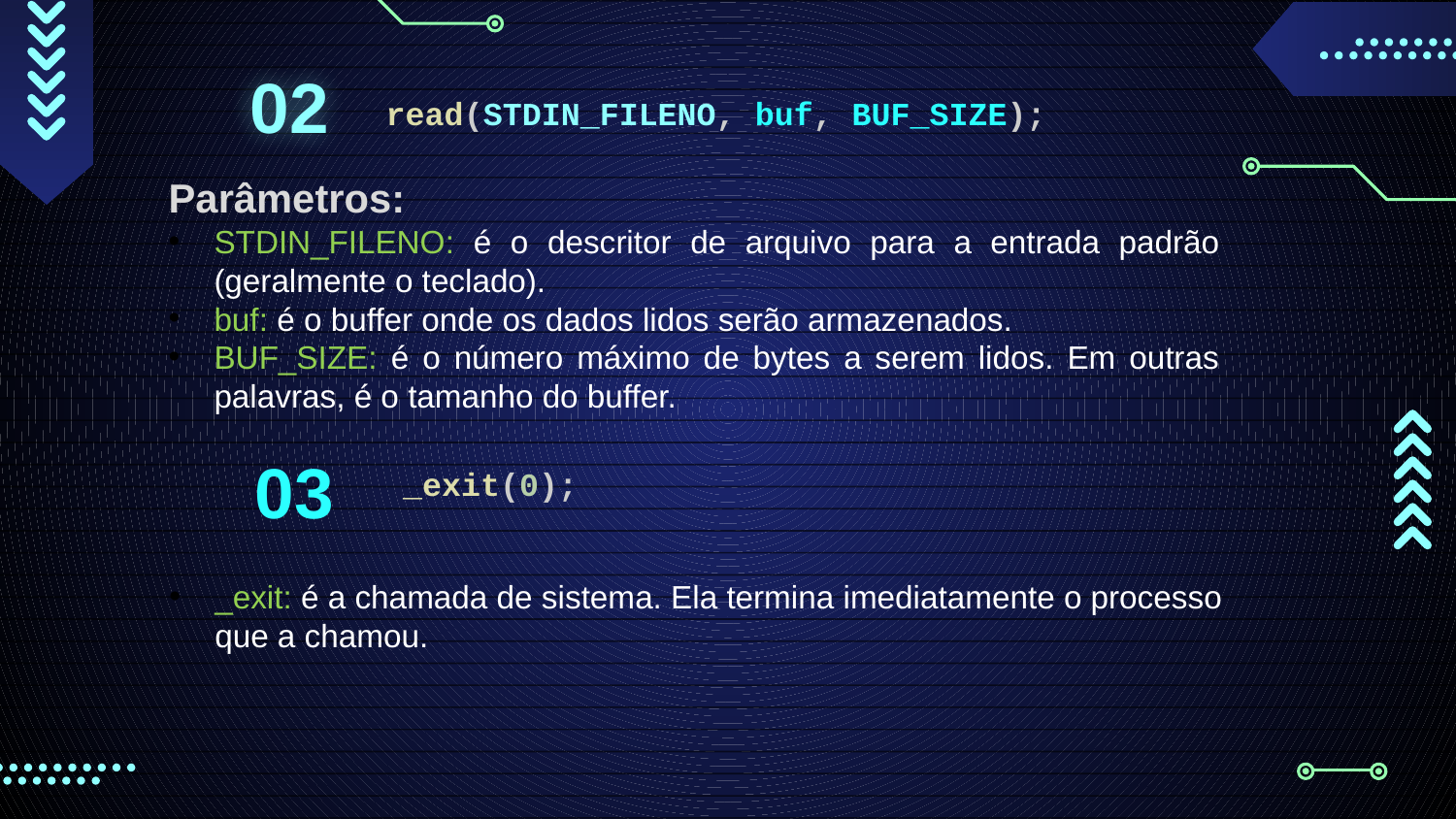

02
read(STDIN_FILENO, buf, BUF_SIZE);

Parâmetros:
STDIN_FILENO: é o descritor de arquivo para a entrada padrão (geralmente o teclado).
buf: é o buffer onde os dados lidos serão armazenados.
BUF_SIZE: é o número máximo de bytes a serem lidos. Em outras palavras, é o tamanho do buffer.

_exit(0);
03​
_exit: é a chamada de sistema. Ela termina imediatamente o processo que a chamou.